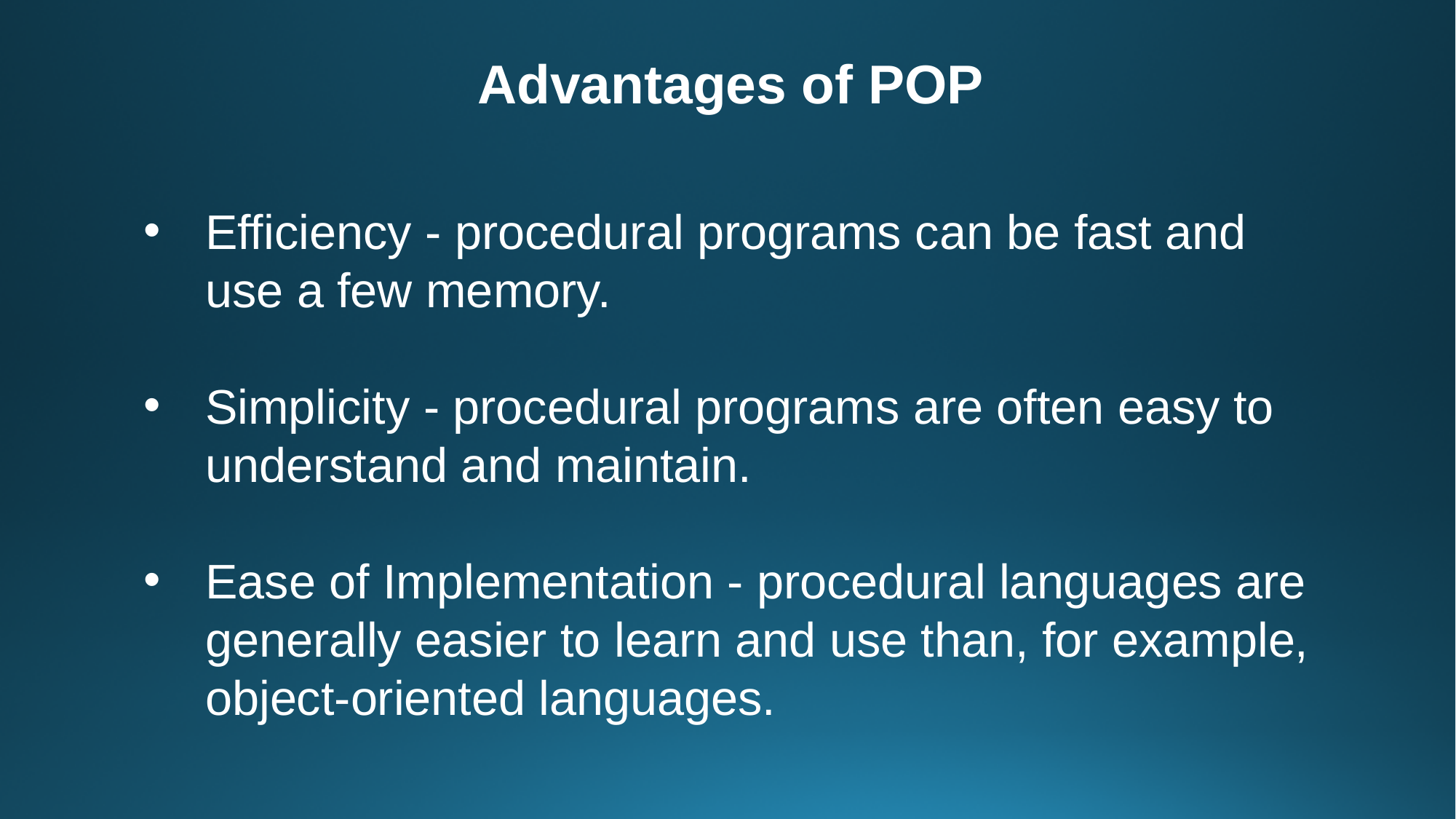

Advantages of POP
Efficiency - procedural programs can be fast and use a few memory.

Simplicity - procedural programs are often easy to understand and maintain.

Ease of Implementation - procedural languages are generally easier to learn and use than, for example, object-oriented languages.